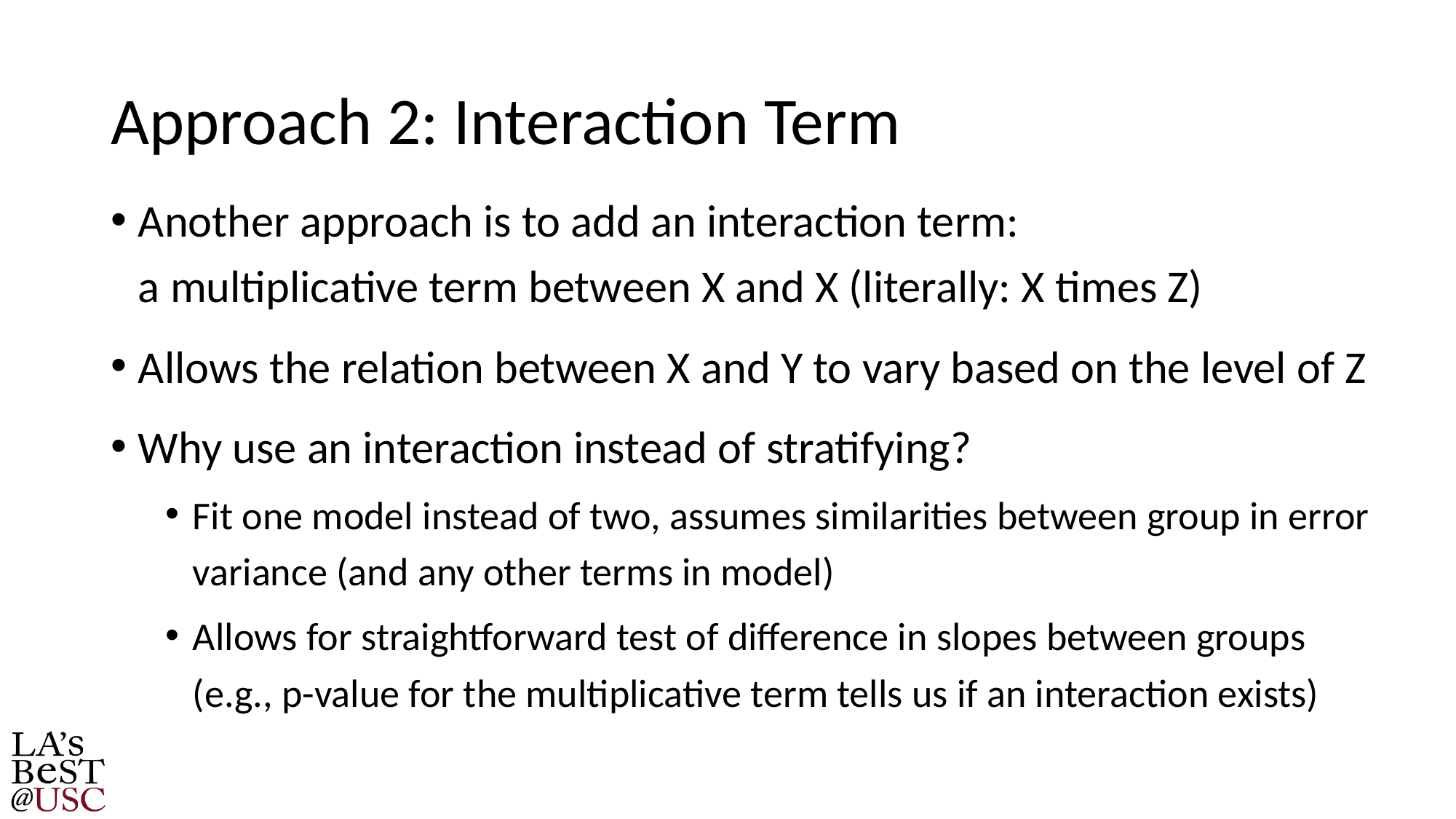

# Approach 2: Interaction Term
Another approach is to add an interaction term:
a multiplicative term between X and X (literally: X times Z)
Allows the relation between X and Y to vary based on the level of Z
Why use an interaction instead of stratifying?
Fit one model instead of two, assumes similarities between group in error variance (and any other terms in model)
Allows for straightforward test of difference in slopes between groups
(e.g., p-value for the multiplicative term tells us if an interaction exists)